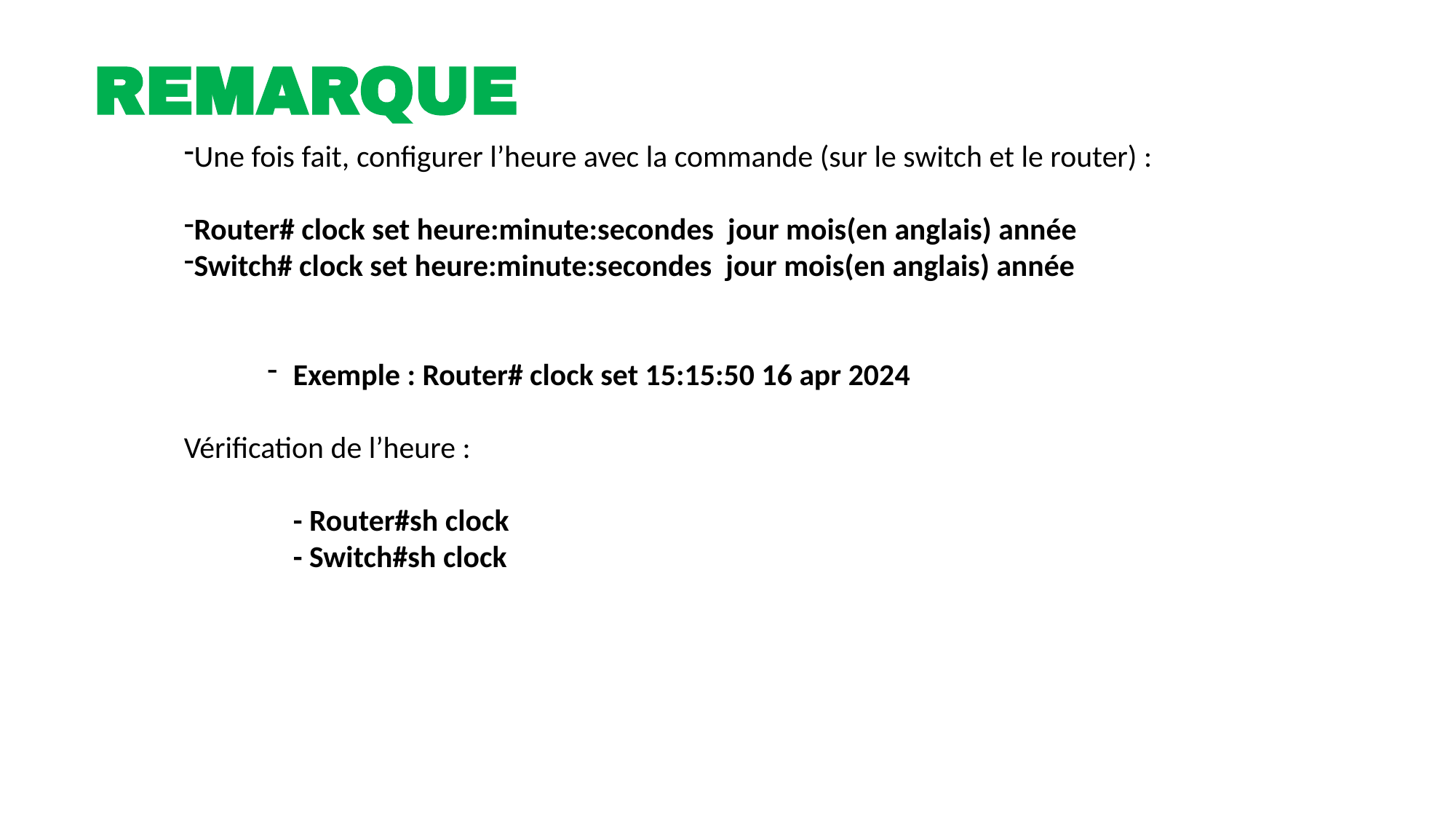

# REMARQUE
Une fois fait, configurer l’heure avec la commande (sur le switch et le router) :

Router# clock set heure:minute:secondes  jour mois(en anglais) année
Switch# clock set heure:minute:secondes  jour mois(en anglais) année

Exemple : Router# clock set 15:15:50 16 apr 2024

Vérification de l’heure :

	- Router#sh clock
	- Switch#sh clock